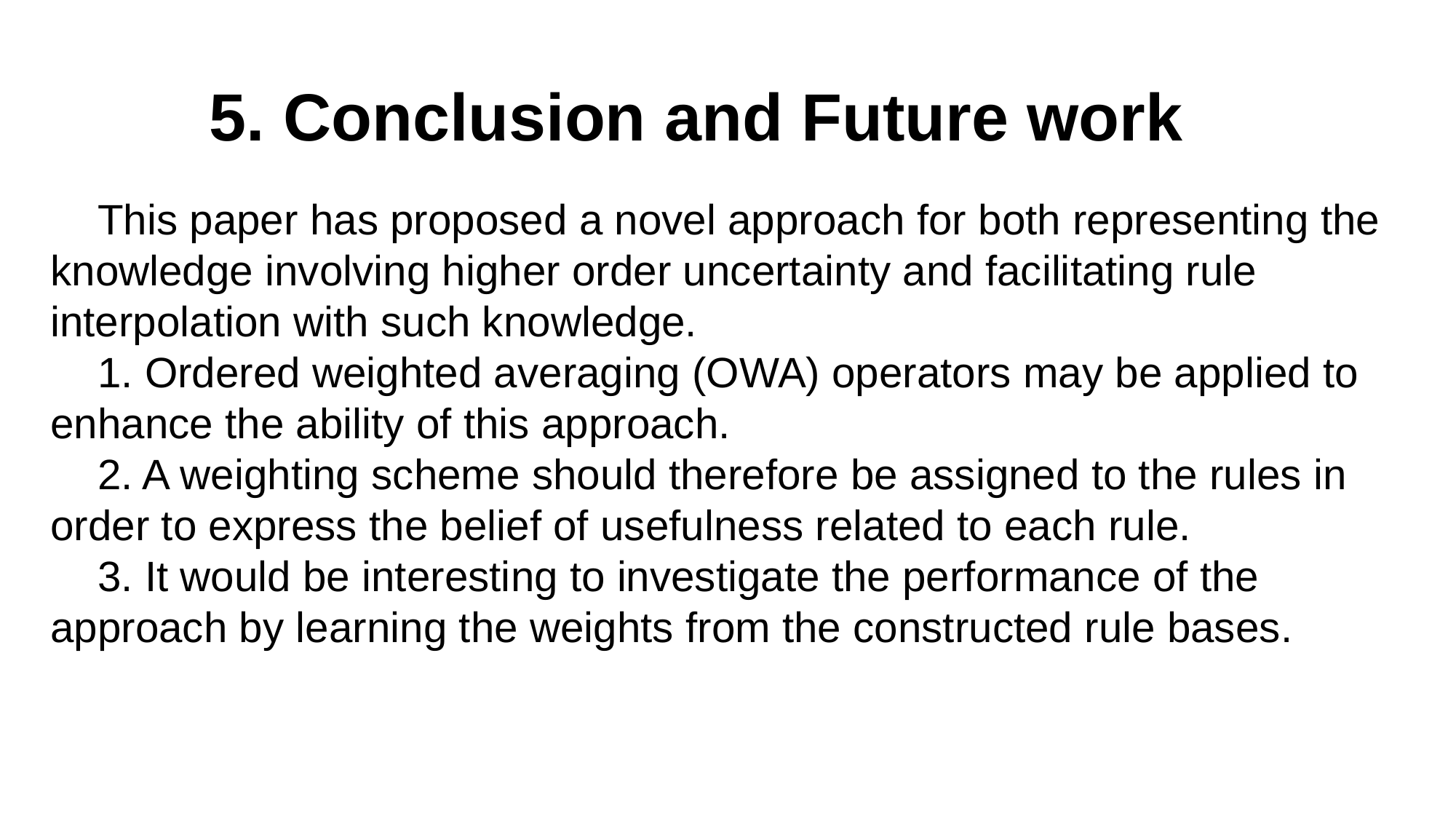

5. Conclusion and Future work
    This paper has proposed a novel approach for both representing the knowledge involving higher order uncertainty and facilitating rule interpolation with such knowledge.
    1. Ordered weighted averaging (OWA) operators may be applied to enhance the ability of this approach.
    2. A weighting scheme should therefore be assigned to the rules in order to express the belief of usefulness related to each rule.
    3. It would be interesting to investigate the performance of the approach by learning the weights from the constructed rule bases.